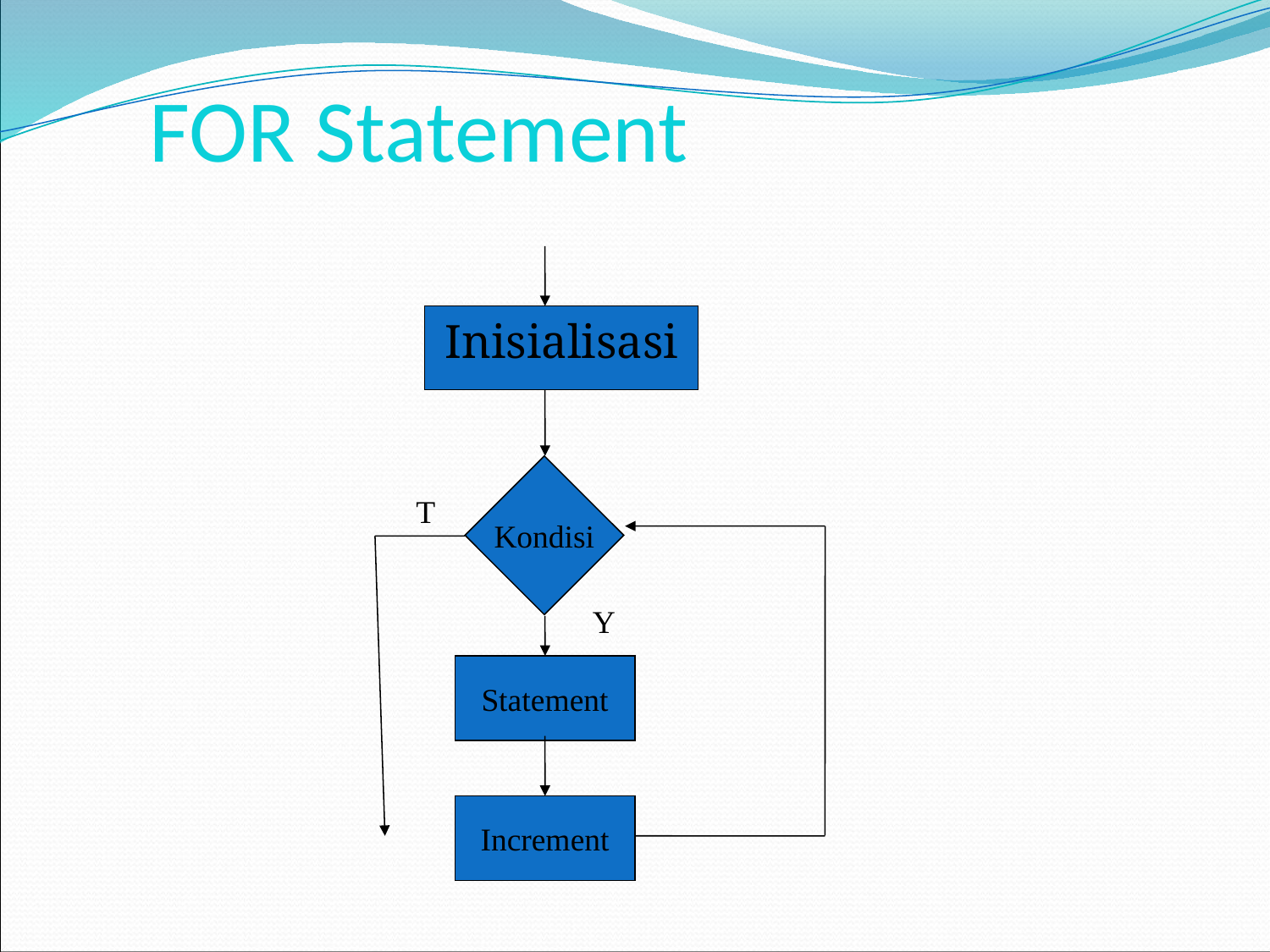

# FOR Statement

Inisialisasi

Kondisi
T

Y

Statement

Increment